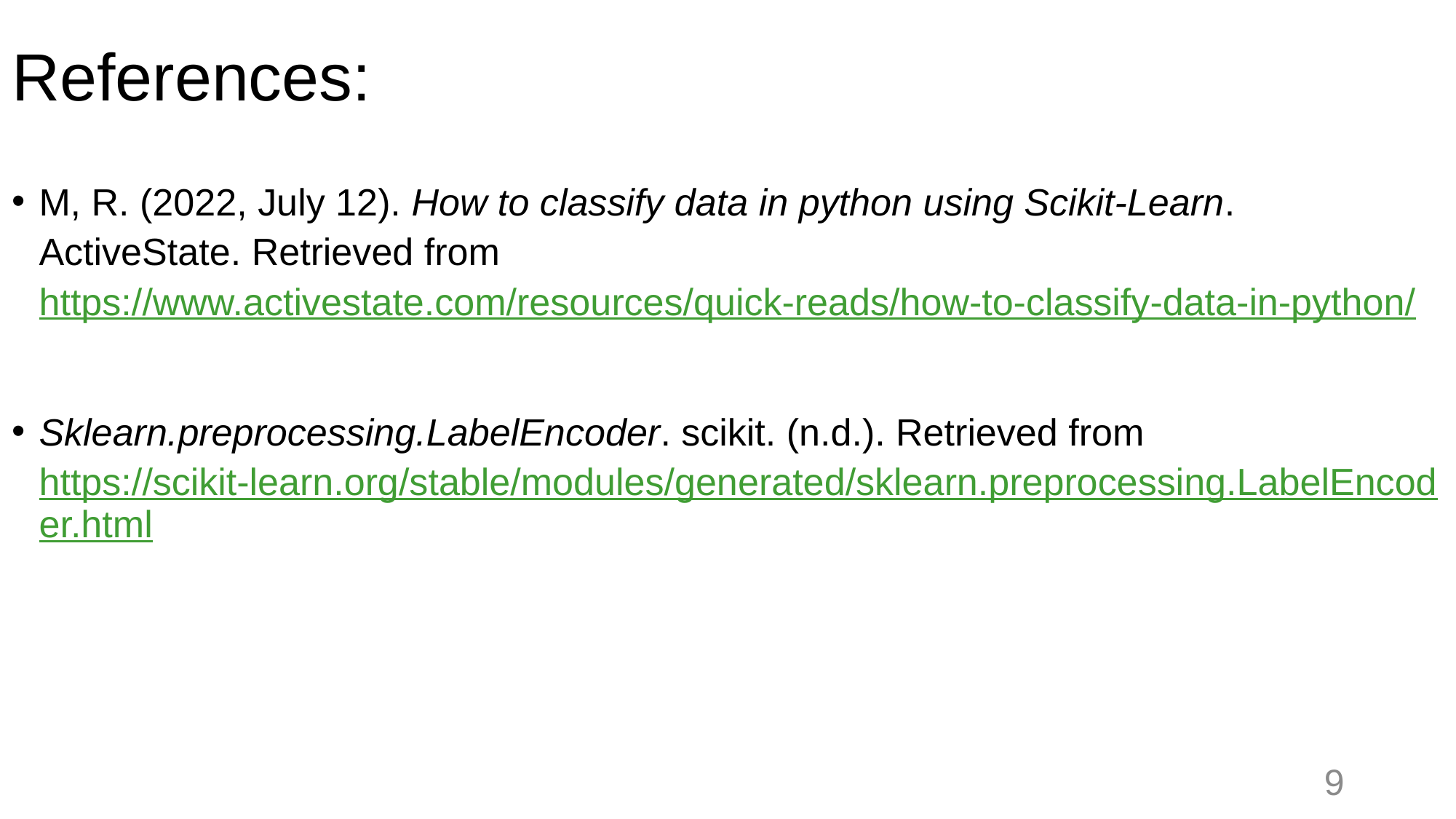

# References:
M, R. (2022, July 12). How to classify data in python using Scikit-Learn. ActiveState. Retrieved from https://www.activestate.com/resources/quick-reads/how-to-classify-data-in-python/

Sklearn.preprocessing.LabelEncoder. scikit. (n.d.). Retrieved from https://scikit-learn.org/stable/modules/generated/sklearn.preprocessing.LabelEncoder.html

9